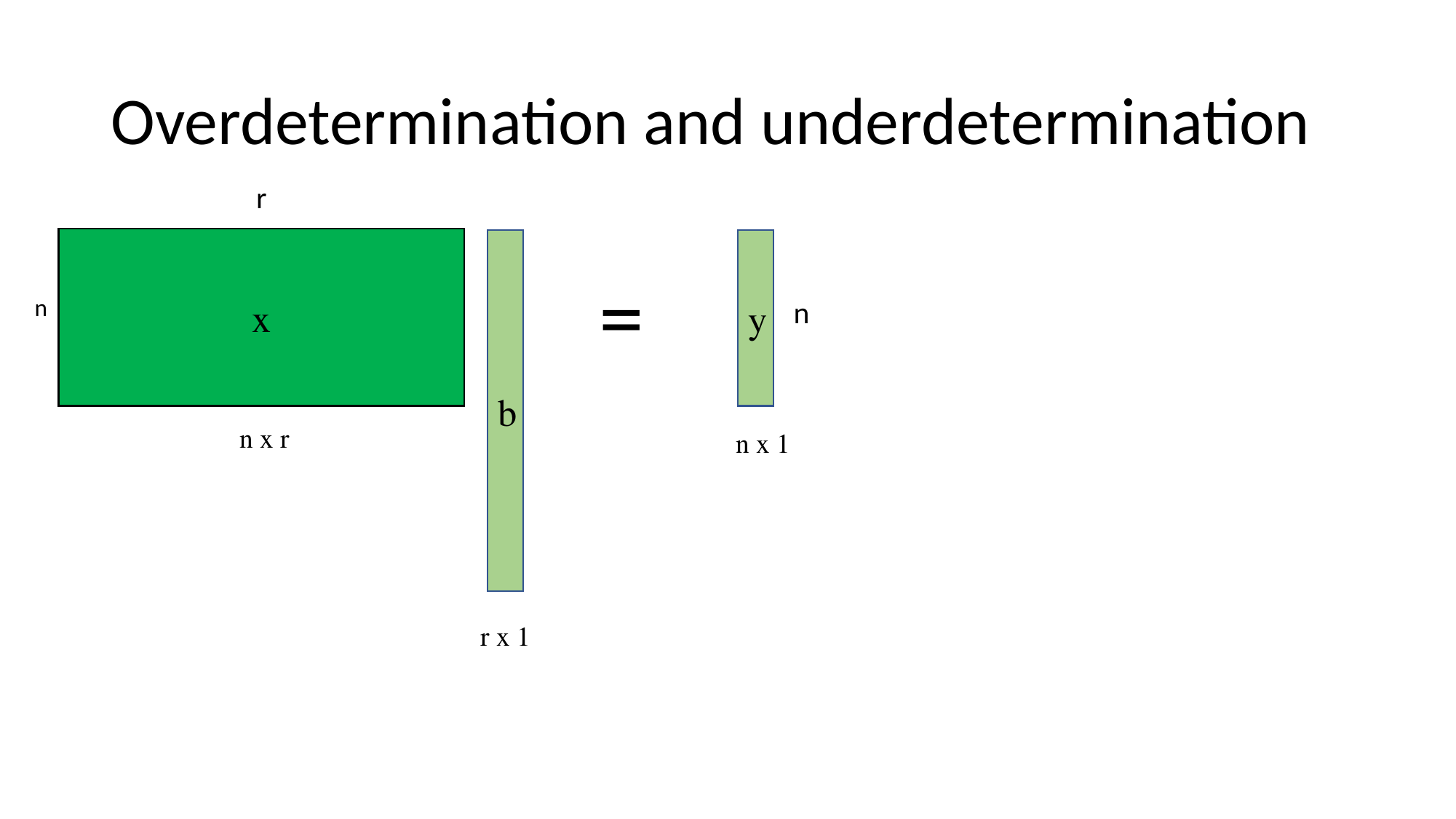

# Overdetermination and underdetermination
r
x
b
y
=
n
n
n x r
n x 1
r x 1